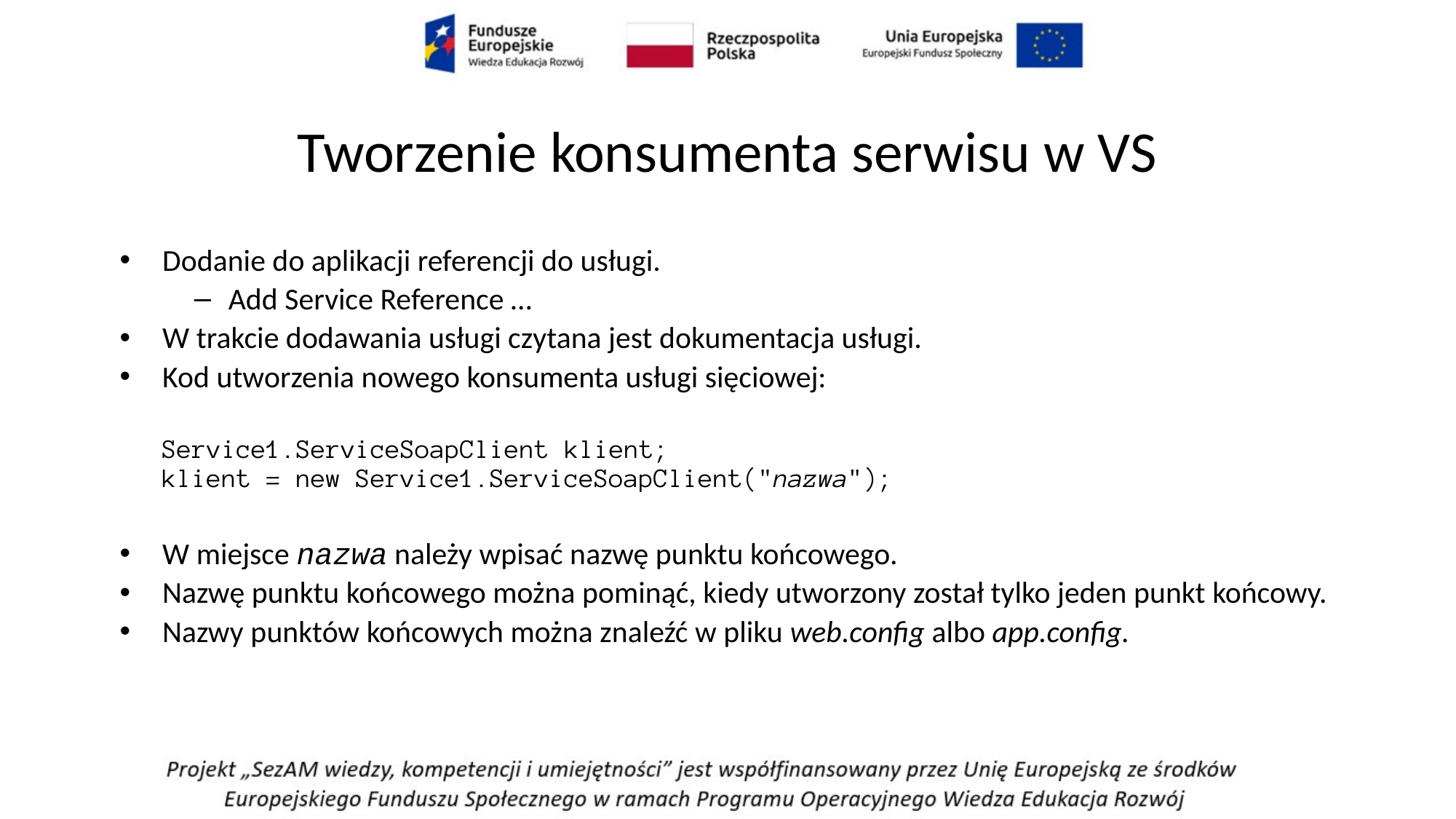

# Tworzenie konsumenta serwisu w VS
Dodanie do aplikacji referencji do usługi.
Add Service Reference …
W trakcie dodawania usługi czytana jest dokumentacja usługi.
Kod utworzenia nowego konsumenta usługi sięciowej:

	Service1.ServiceSoapClient klient;
klient = new Service1.ServiceSoapClient("nazwa");

W miejsce nazwa należy wpisać nazwę punktu końcowego.
Nazwę punktu końcowego można pominąć, kiedy utworzony został tylko jeden punkt końcowy.
Nazwy punktów końcowych można znaleźć w pliku web.config albo app.config.